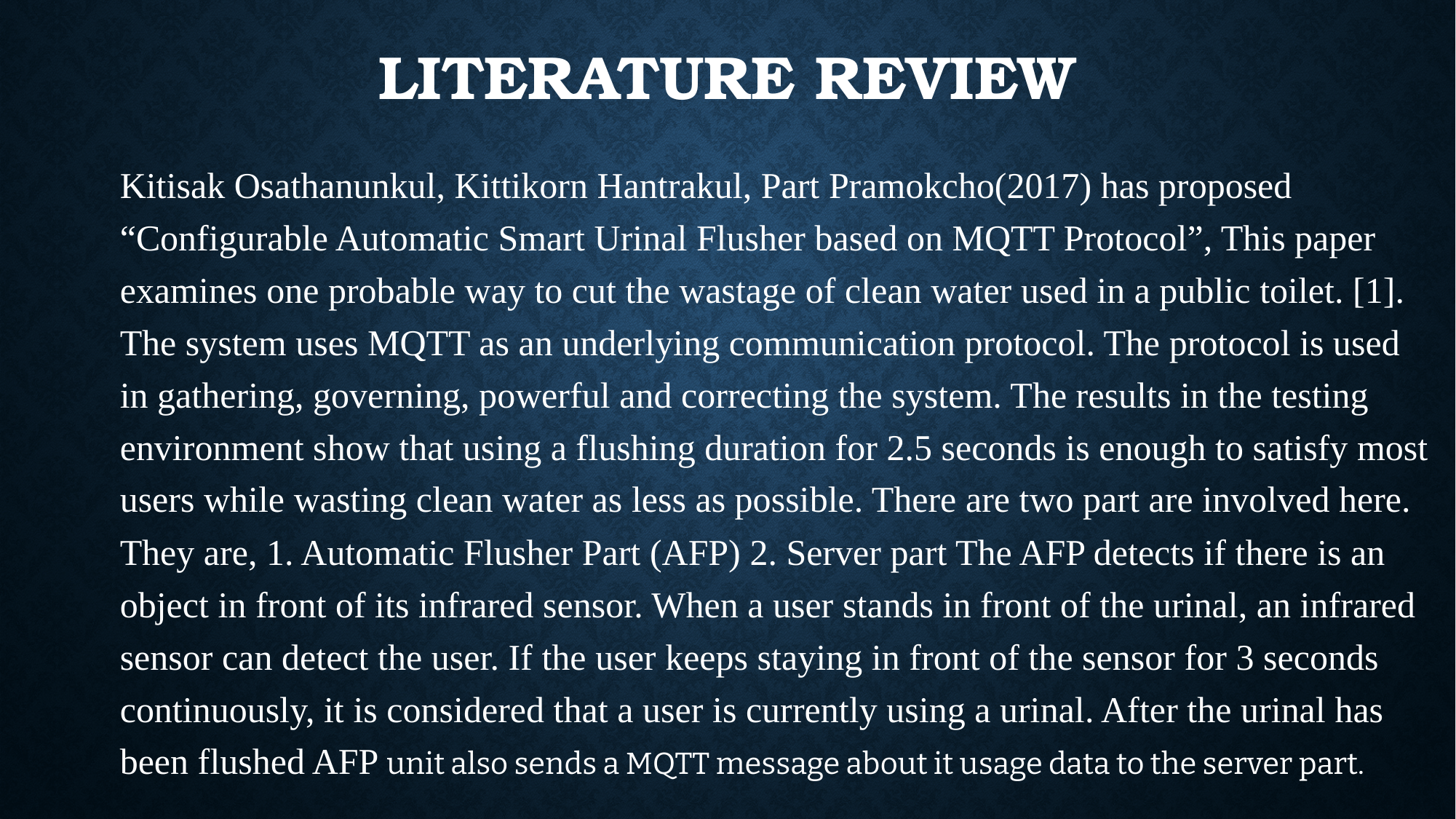

# LITERATURE REVIEW
Kitisak Osathanunkul, Kittikorn Hantrakul, Part Pramokcho(2017) has proposed “Configurable Automatic Smart Urinal Flusher based on MQTT Protocol”, This paper examines one probable way to cut the wastage of clean water used in a public toilet. [1]. The system uses MQTT as an underlying communication protocol. The protocol is used in gathering, governing, powerful and correcting the system. The results in the testing environment show that using a flushing duration for 2.5 seconds is enough to satisfy most users while wasting clean water as less as possible. There are two part are involved here. They are, 1. Automatic Flusher Part (AFP) 2. Server part The AFP detects if there is an object in front of its infrared sensor. When a user stands in front of the urinal, an infrared sensor can detect the user. If the user keeps staying in front of the sensor for 3 seconds continuously, it is considered that a user is currently using a urinal. After the urinal has been flushed AFP unit also sends a MQTT message about it usage data to the server part.